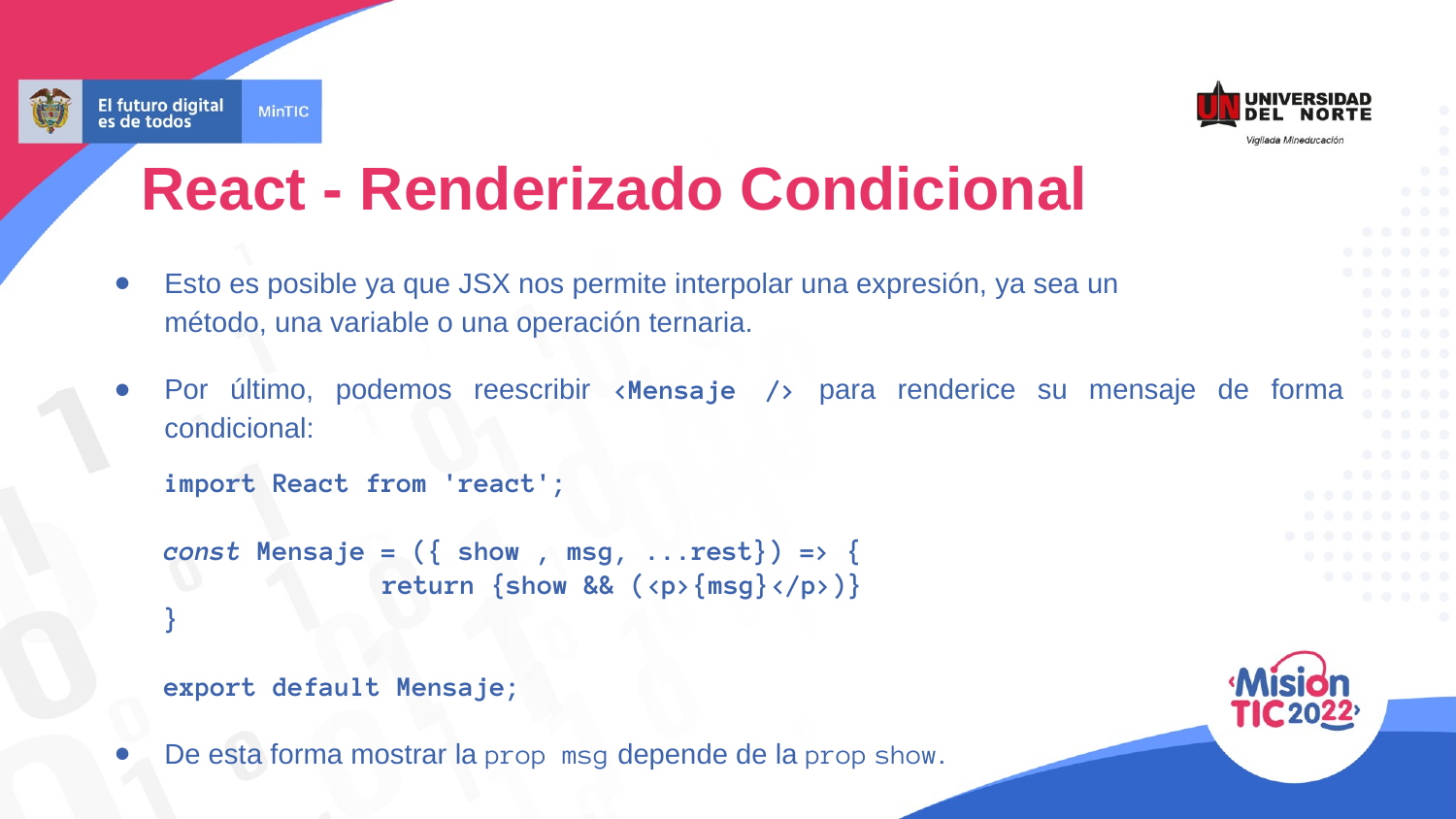

React - Renderizado Condicional
Esto es posible ya que JSX nos permite interpolar una expresión, ya sea un
método, una variable o una operación ternaria.
Por último, podemos reescribir <Mensaje /> para renderice su mensaje de forma condicional:
import React from 'react';

const Mensaje = ({ show , msg, ...rest}) => {
		return {show && (<p>{msg}</p>)}
}

export default Mensaje;

De esta forma mostrar la prop msg depende de la prop show.